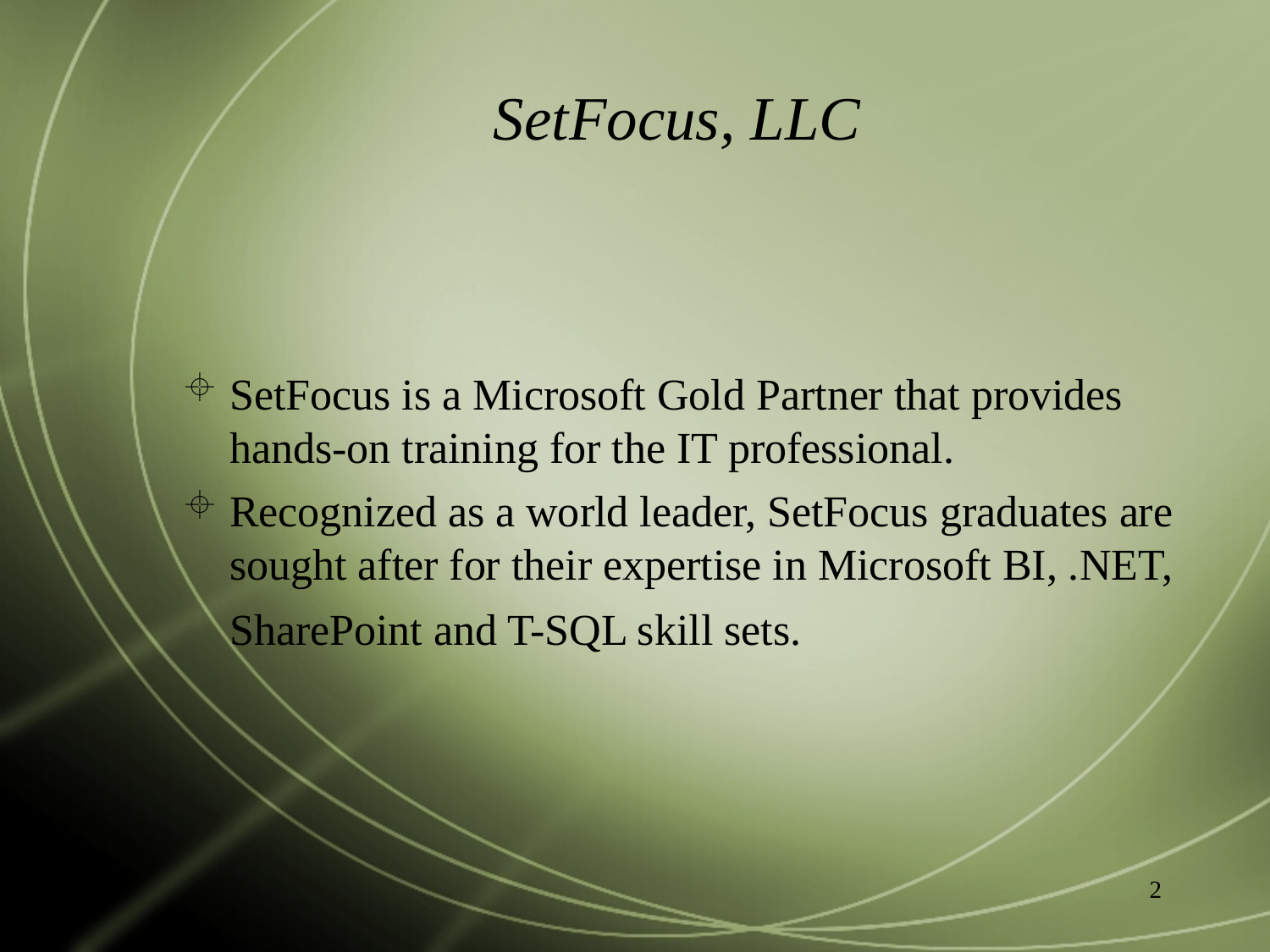

# SetFocus, LLC
SetFocus is a Microsoft Gold Partner that provides hands-on training for the IT professional.
Recognized as a world leader, SetFocus graduates are sought after for their expertise in Microsoft BI, .NET, SharePoint and T-SQL skill sets.
2